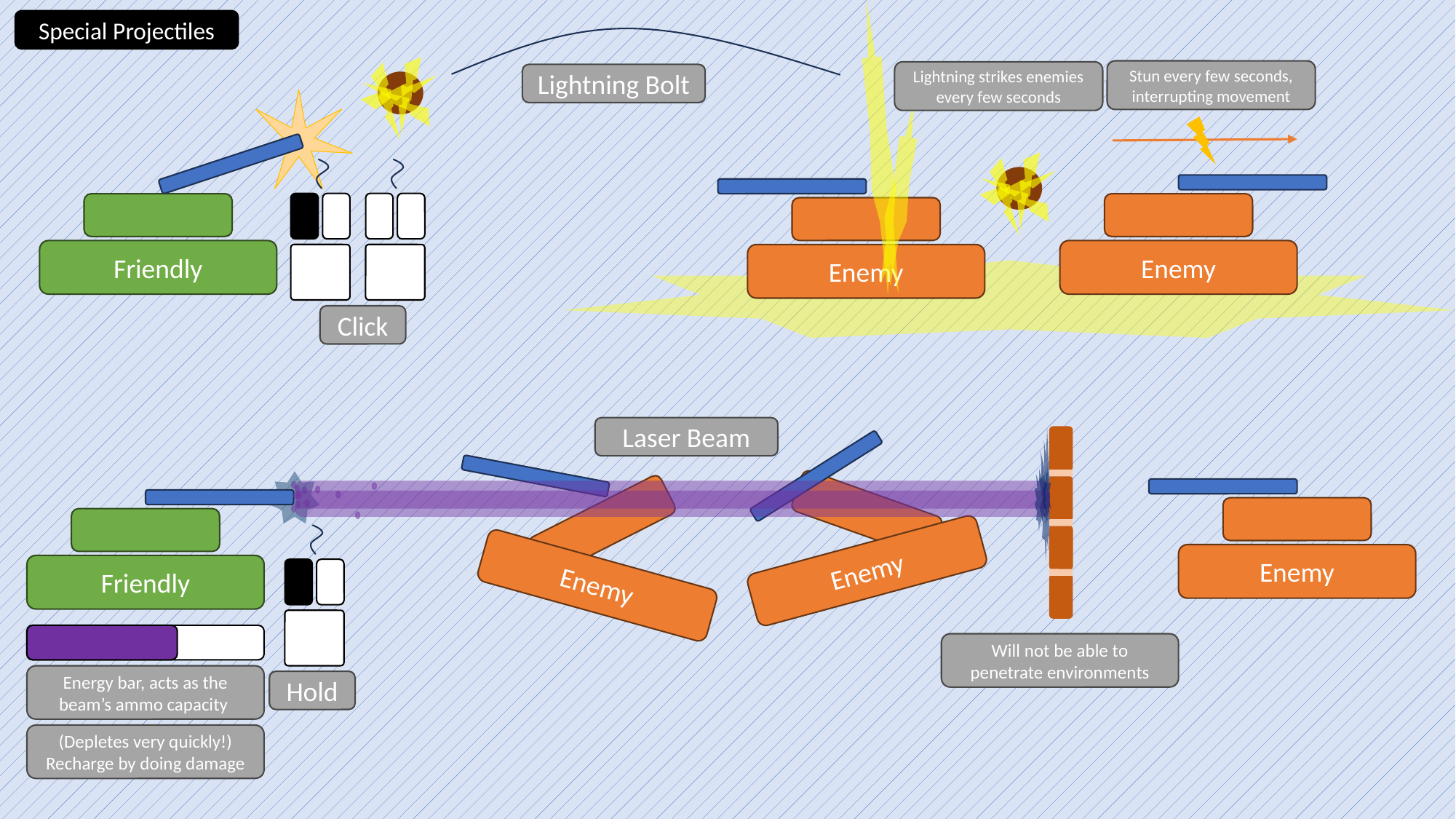

Special Projectiles

Stun every few seconds, interrupting movement
Lightning strikes enemies every few seconds

Lightning Bolt

Friendly
Enemy

Enemy

Click
Laser Beam

Enemy
Enemy
Friendly
Enemy

Will not be able to penetrate environments
Energy bar, acts as the beam’s ammo capacity
Hold
(Depletes very quickly!)
Recharge by doing damage